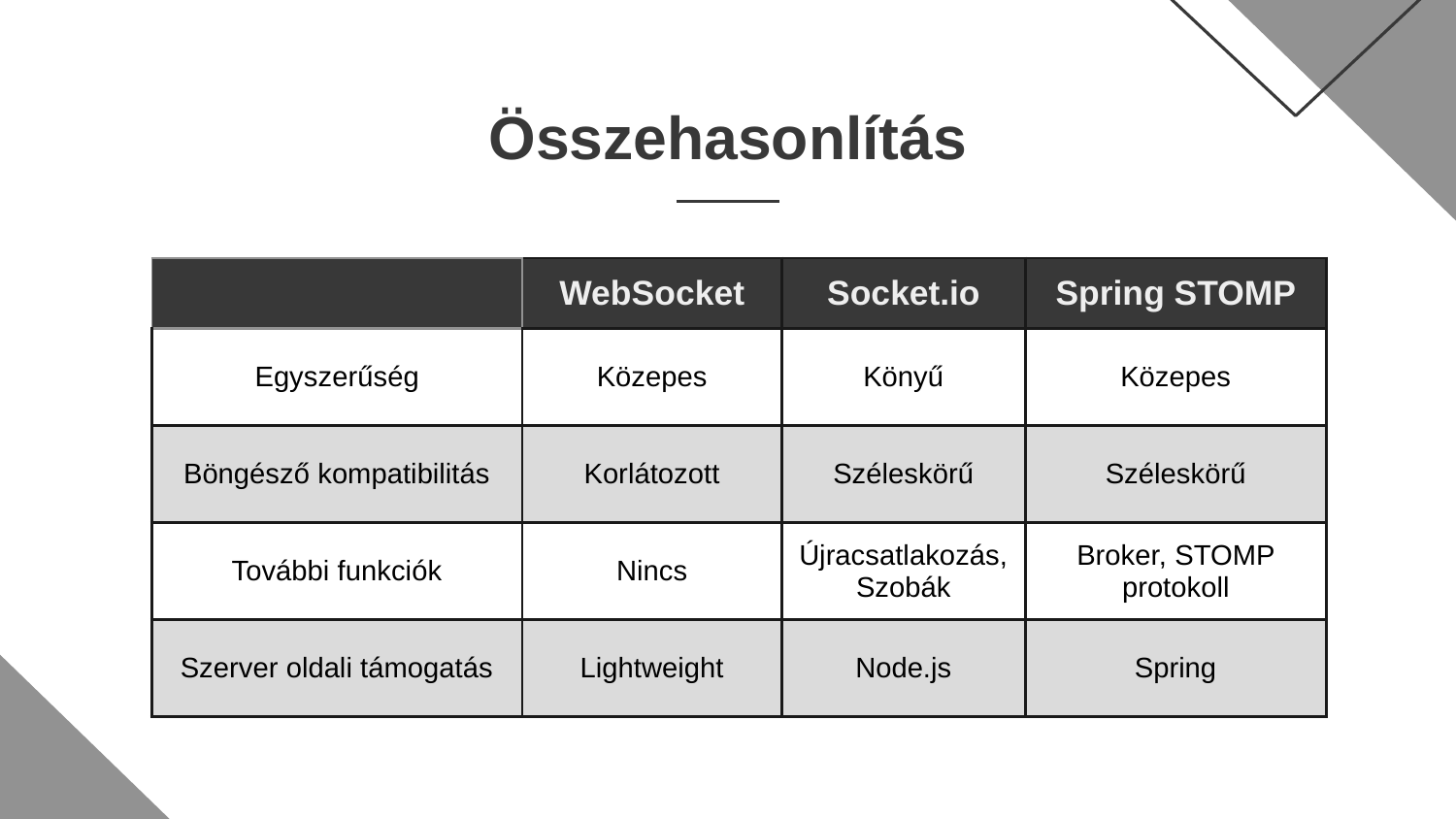

# Összehasonlítás
|  | WebSocket | Socket.io | Spring STOMP |
| --- | --- | --- | --- |
| Egyszerűség | Közepes | Könyű | Közepes |
| Böngésző kompatibilitás | Korlátozott | Széleskörű | Széleskörű |
| További funkciók | Nincs | Újracsatlakozás, Szobák | Broker, STOMP protokoll |
| Szerver oldali támogatás | Lightweight | Node.js | Spring |